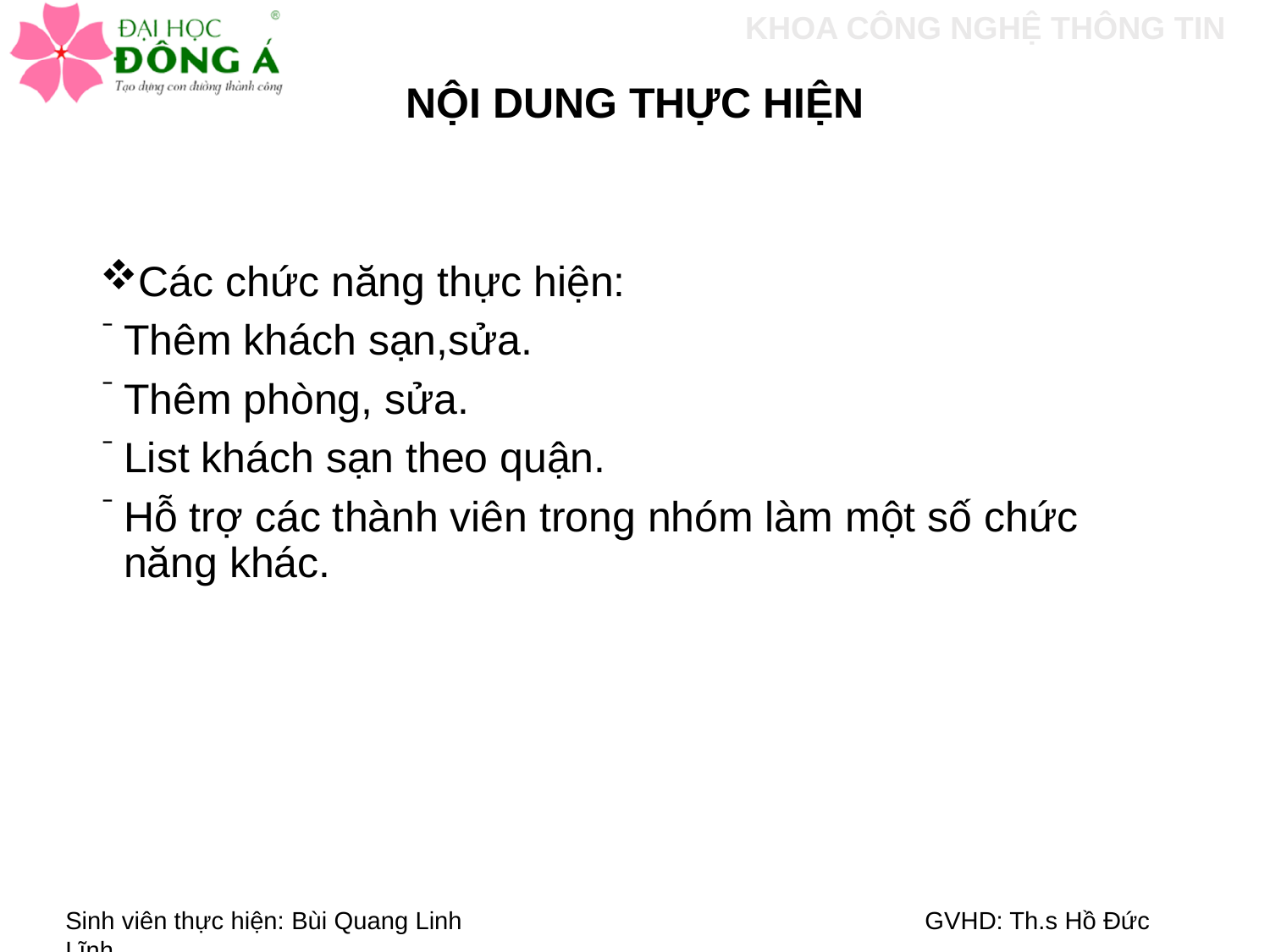

# NỘI DUNG THỰC HIỆN
Các chức năng thực hiện:
Thêm khách sạn,sửa.
Thêm phòng, sửa.
List khách sạn theo quận.
Hỗ trợ các thành viên trong nhóm làm một số chức năng khác.